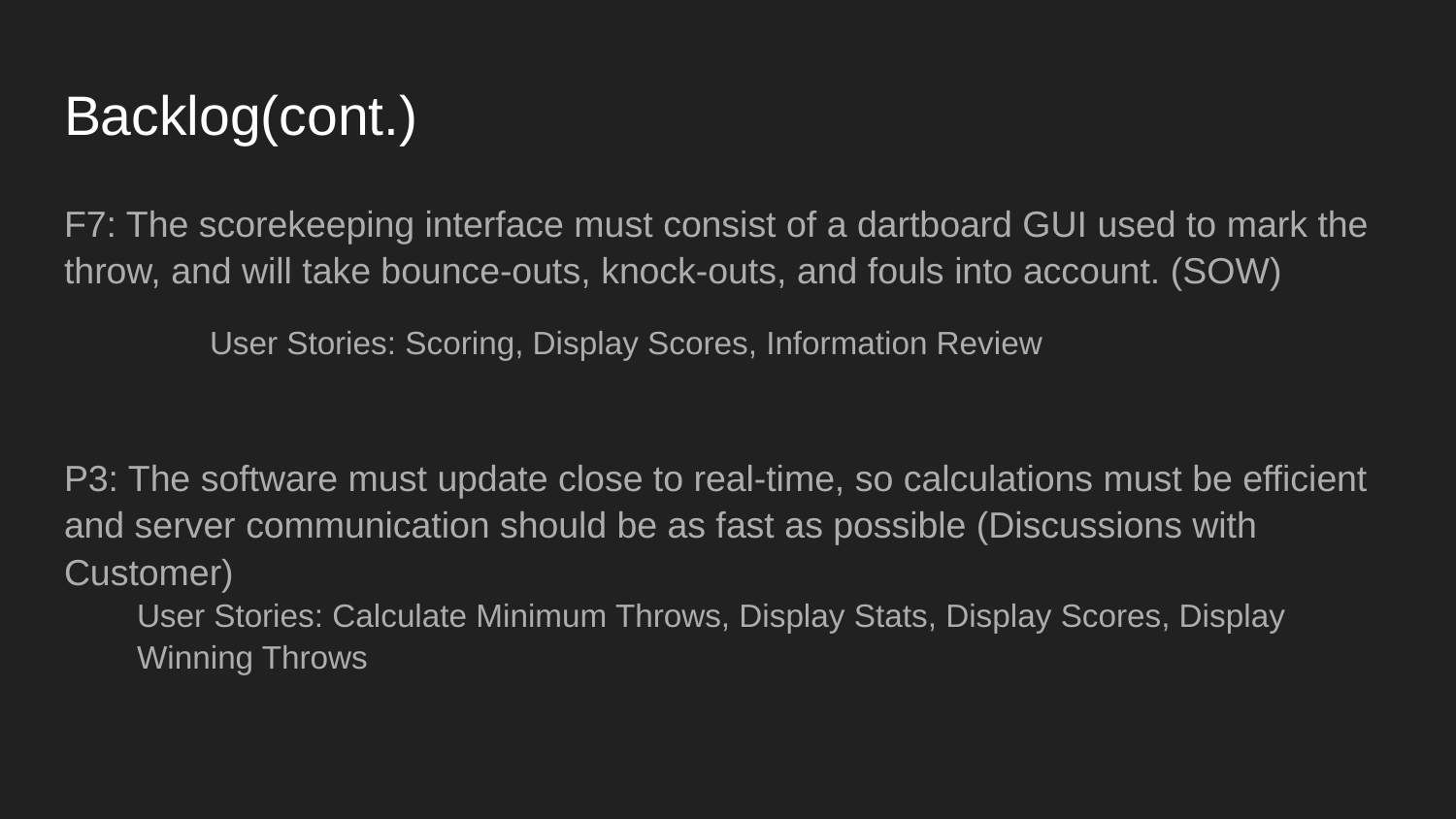

# Backlog(cont.)
F7: The scorekeeping interface must consist of a dartboard GUI used to mark the throw, and will take bounce-outs, knock-outs, and fouls into account. (SOW)
	User Stories: Scoring, Display Scores, Information Review

P3: The software must update close to real-time, so calculations must be efficient and server communication should be as fast as possible (Discussions with Customer)
User Stories: Calculate Minimum Throws, Display Stats, Display Scores, Display Winning Throws